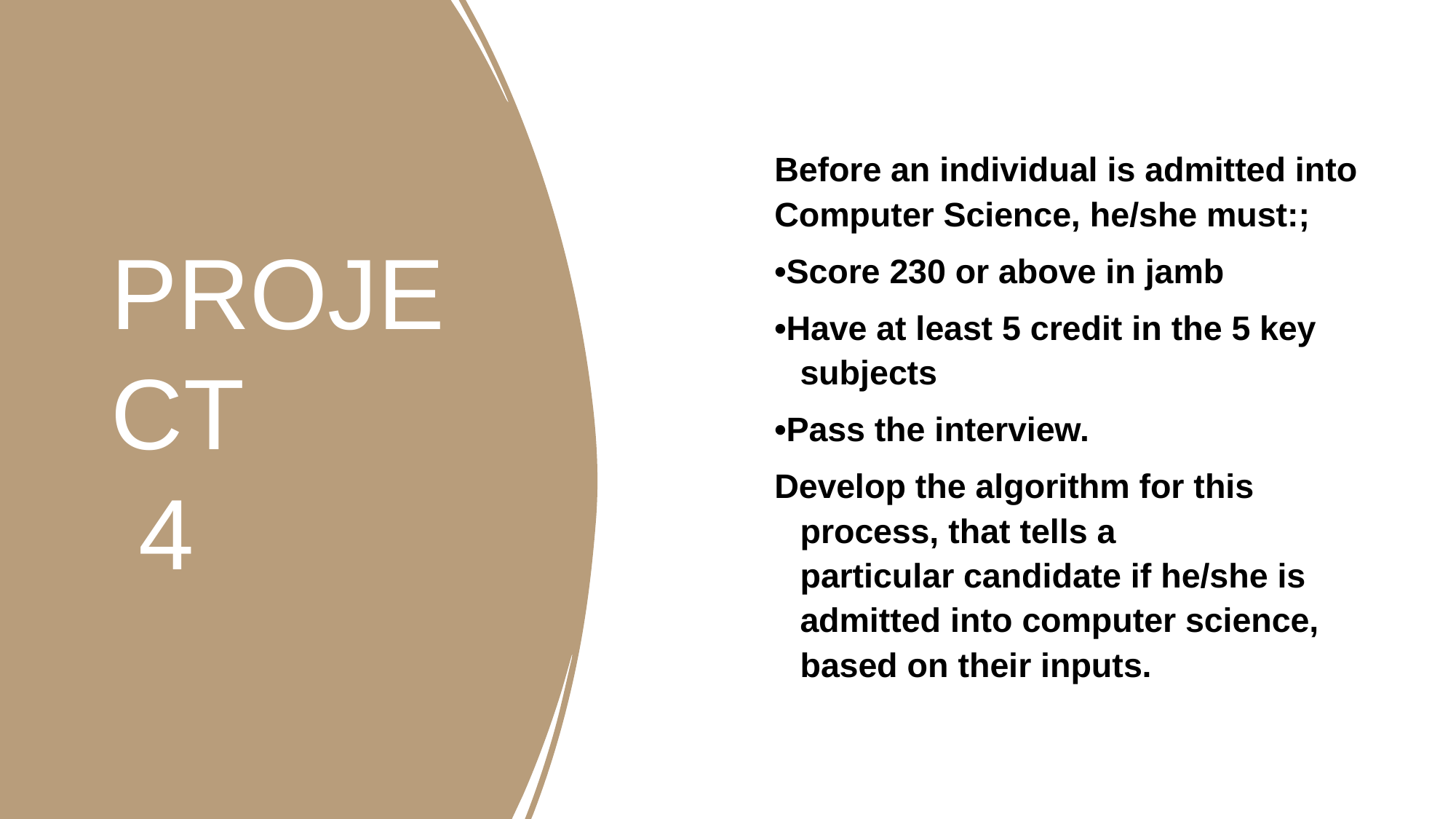

# PROJECT  4

Before an individual is admitted into Computer Science, he/she must:;
•Score 230 or above in jamb
•Have at least 5 credit in the 5 key subjects
•Pass the interview.
Develop the algorithm for this process, that tells a particular candidate if he/she is admitted into computer science, based on their inputs.